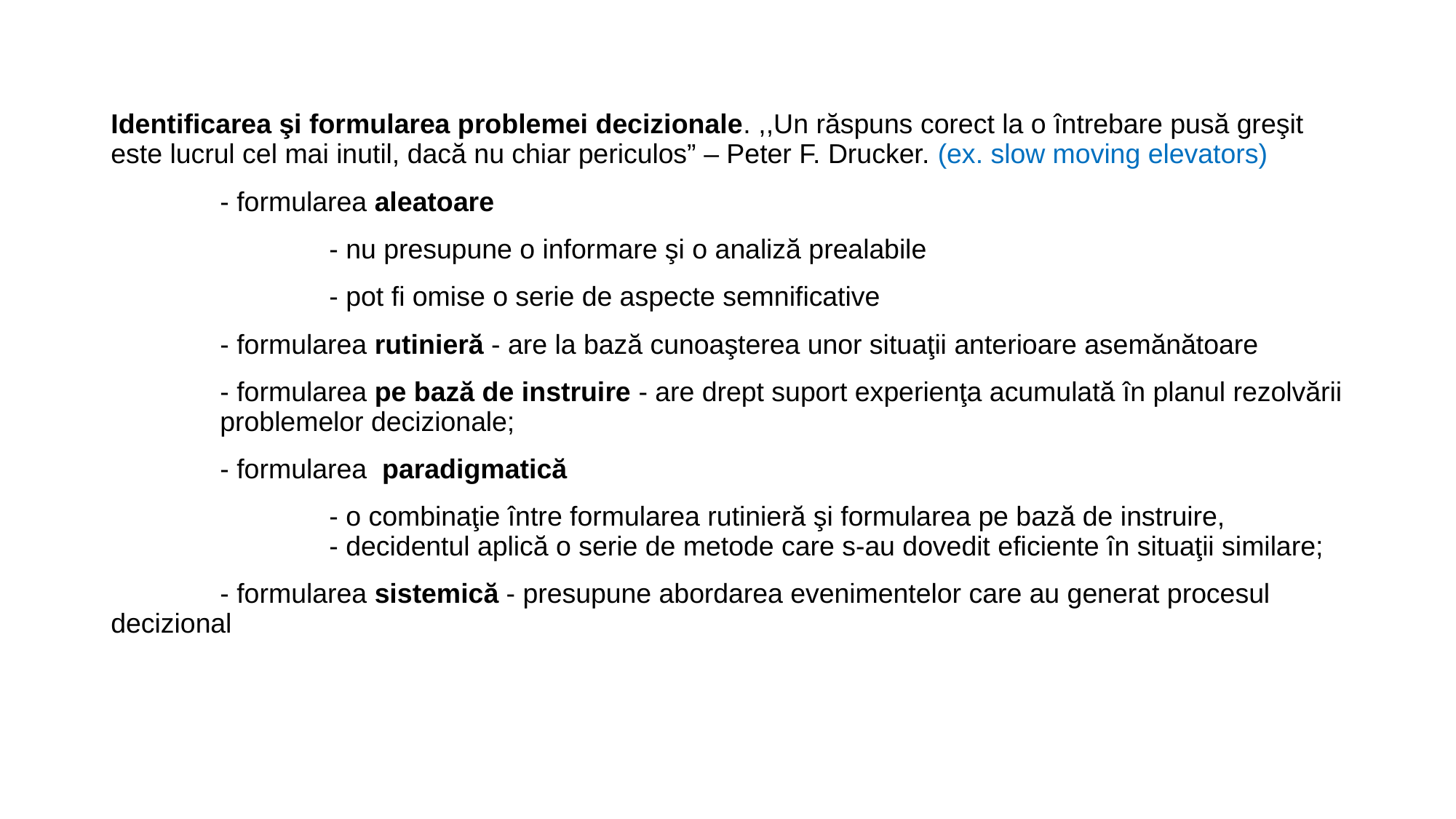

Identificarea şi formularea problemei decizionale. ,,Un răspuns corect la o întrebare pusă greşit este lucrul cel mai inutil, dacă nu chiar periculos” – Peter F. Drucker. (ex. slow moving elevators)
	- formularea aleatoare
		- nu presupune o informare şi o analiză prealabile
		- pot fi omise o serie de aspecte semnificative
	- formularea rutinieră - are la bază cunoaşterea unor situaţii anterioare asemănătoare
	- formularea pe bază de instruire - are drept suport experienţa acumulată în planul rezolvării 	problemelor decizionale;
	- formularea  paradigmatică
		- o combinaţie între formularea rutinieră şi formularea pe bază de instruire, 			- decidentul aplică o serie de metode care s-au dovedit eficiente în situaţii similare;
	- formularea sistemică - presupune abordarea evenimentelor care au generat procesul 	decizional